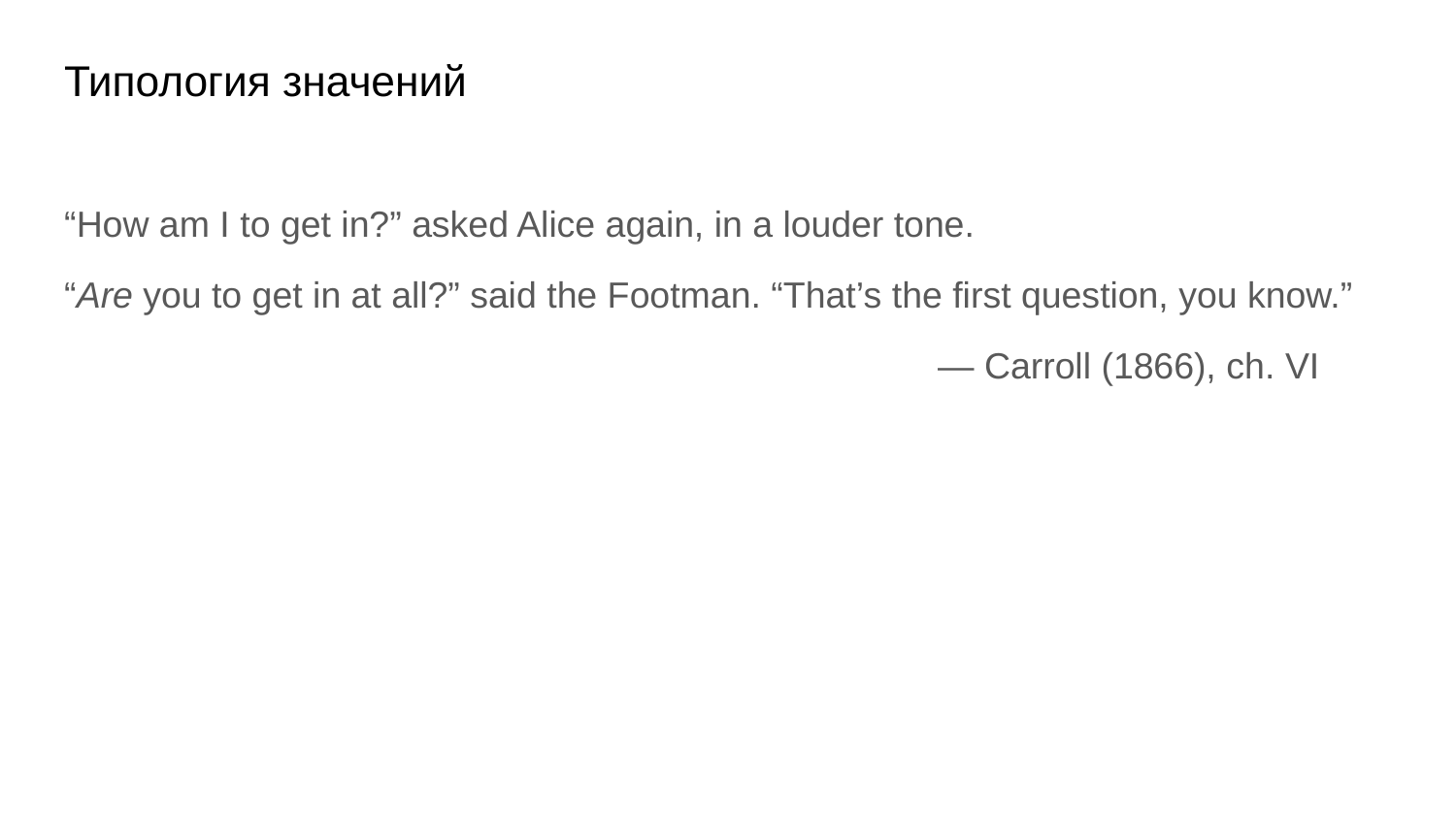

# Типология значений
“How am I to get in?” asked Alice again, in a louder tone.
“Are you to get in at all?” said the Footman. “That’s the first question, you know.”
— Carroll (1866), ch. VI